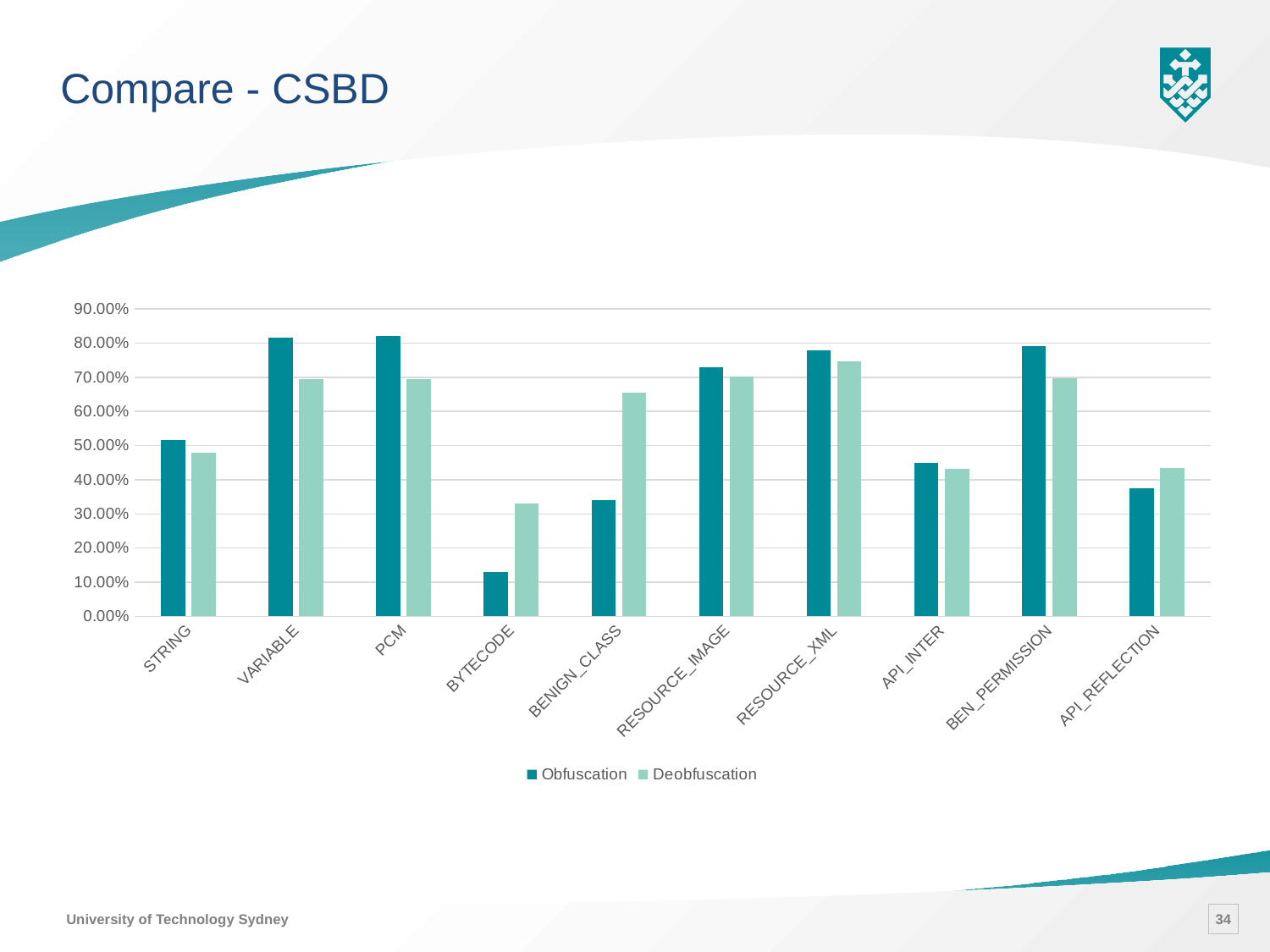

Compare - CSBD

### Chart

| Category | Obfuscation | Deobfuscation |
|---|---|---|
| STRING | 0.516 | 0.4799 |
| VARIABLE | 0.815 | 0.6942 |
| PCM | 0.82 | 0.6942 |
| BYTECODE | 0.13 | 0.3308 |
| BENIGN_CLASS | 0.341 | 0.6555 |
| RESOURCE_IMAGE | 0.73 | 0.7019 |
| RESOURCE_XML | 0.779 | 0.7454 |
| API_INTER | 0.449 | 0.4328 |
| BEN_PERMISSION | 0.79 | 0.698 |
| API_REFLECTION | 0.376 | 0.4347 |